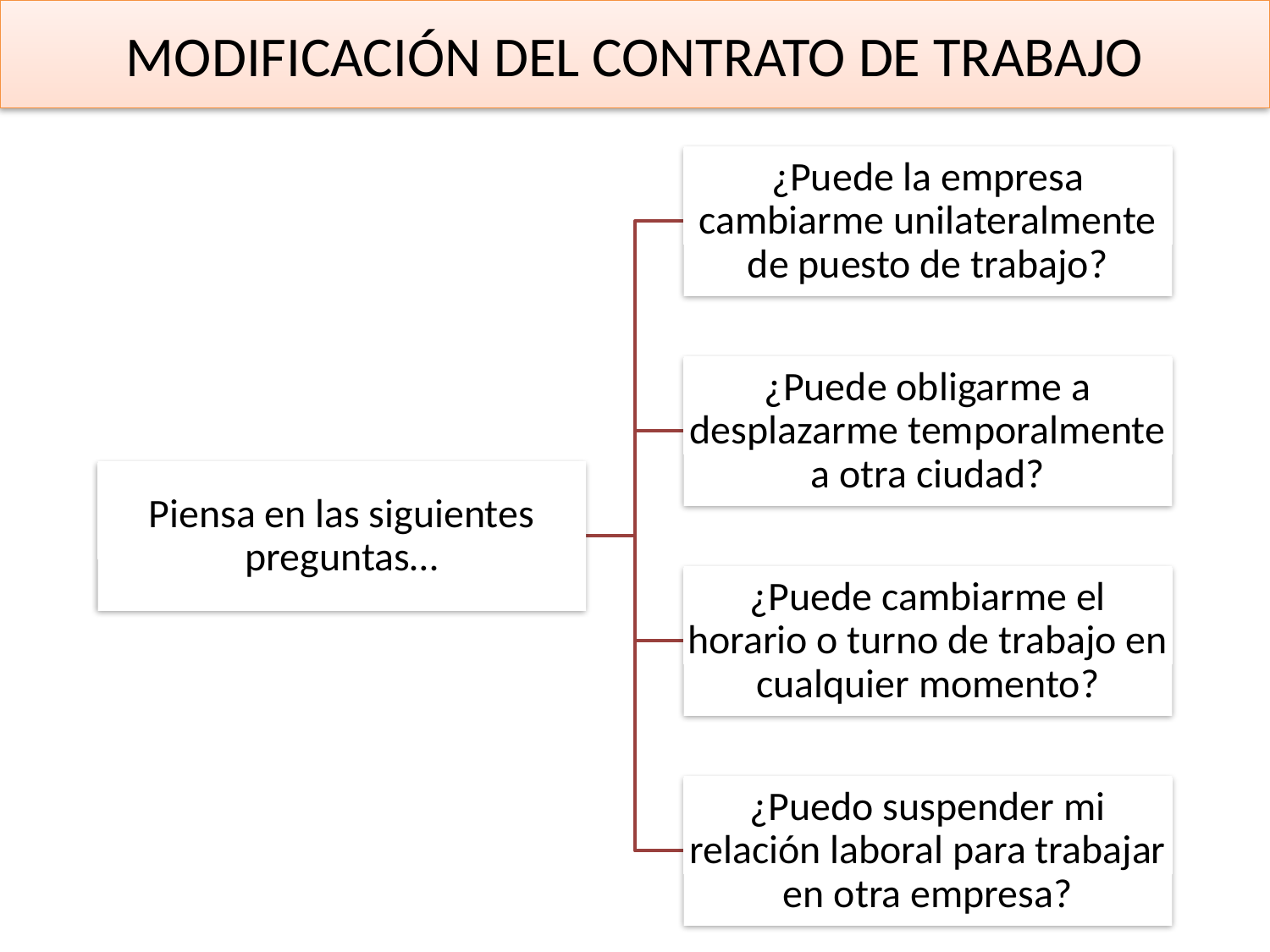

# MODIFICACIÓN DEL CONTRATO DE TRABAJO
Piensa en las siguientes preguntas…
¿Puede la empresa cambiarme unilateralmente de puesto de trabajo?
¿Puede obligarme a desplazarme temporalmente a otra ciudad?
¿Puede cambiarme el horario o turno de trabajo en cualquier momento?
¿Puedo suspender mi relación laboral para trabajar en otra empresa?